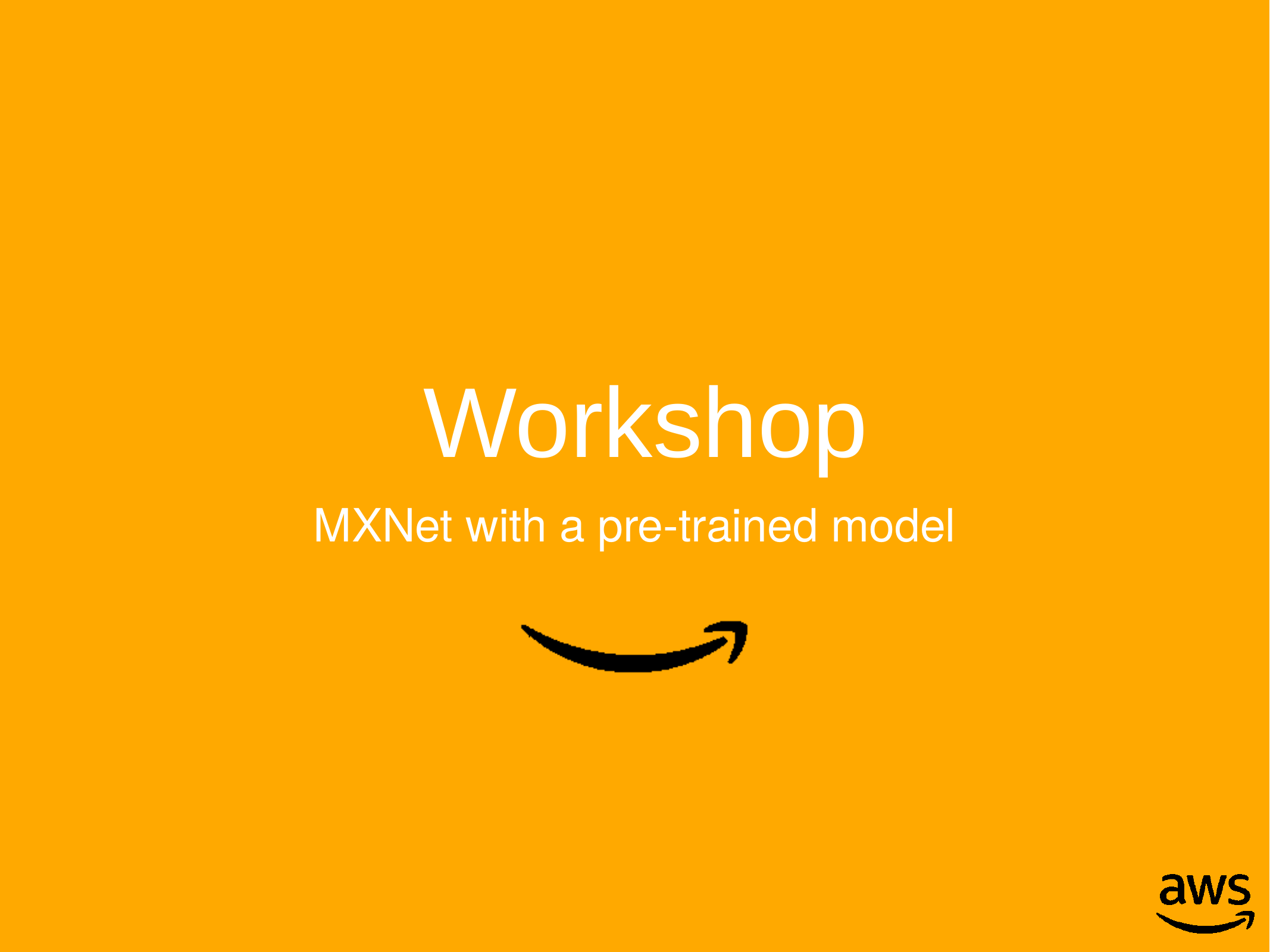

# Workshop
MXNet with a pre-trained model